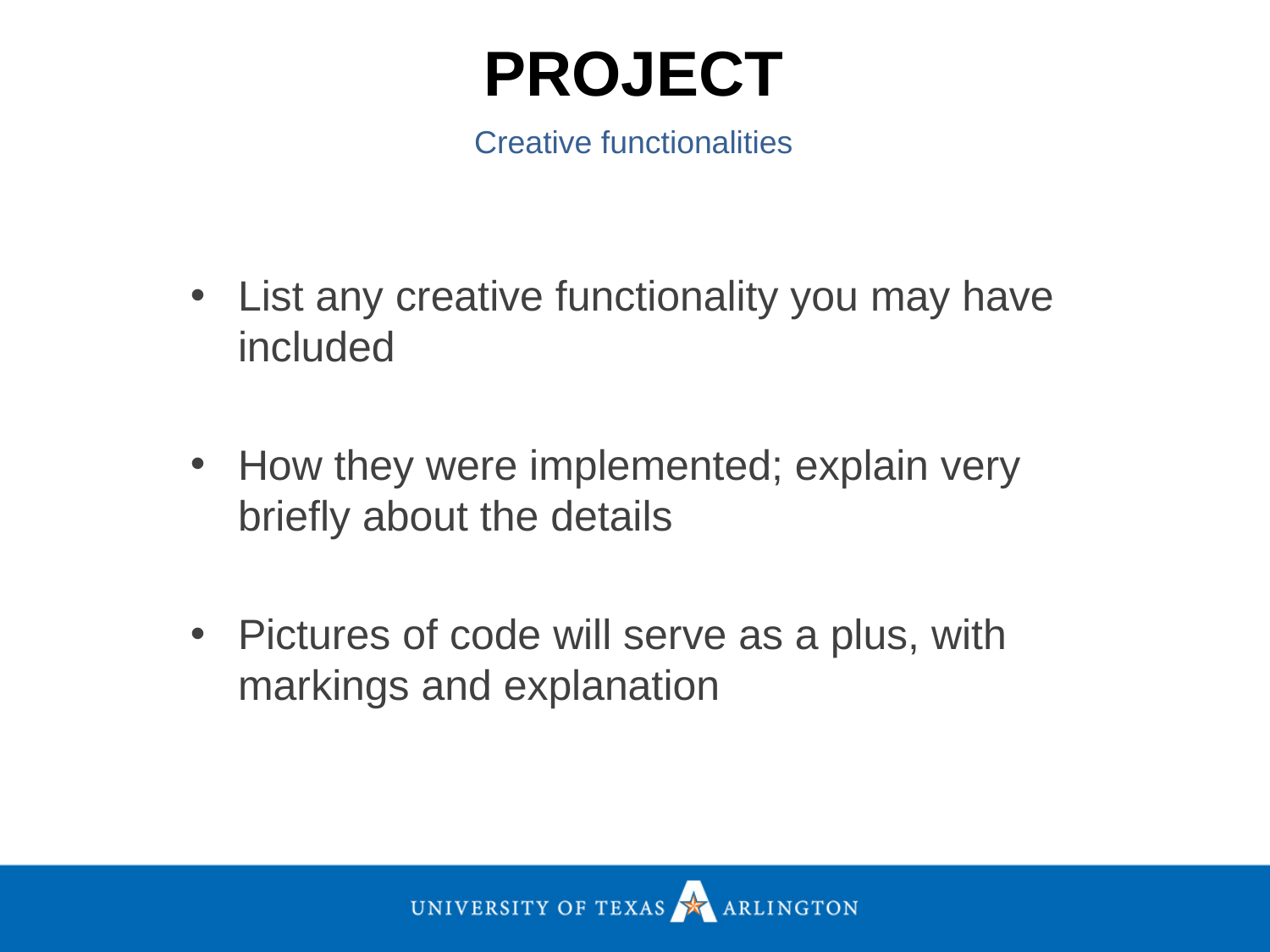

PROJECT
Creative functionalities
List any creative functionality you may have included

How they were implemented; explain very briefly about the details

Pictures of code will serve as a plus, with markings and explanation